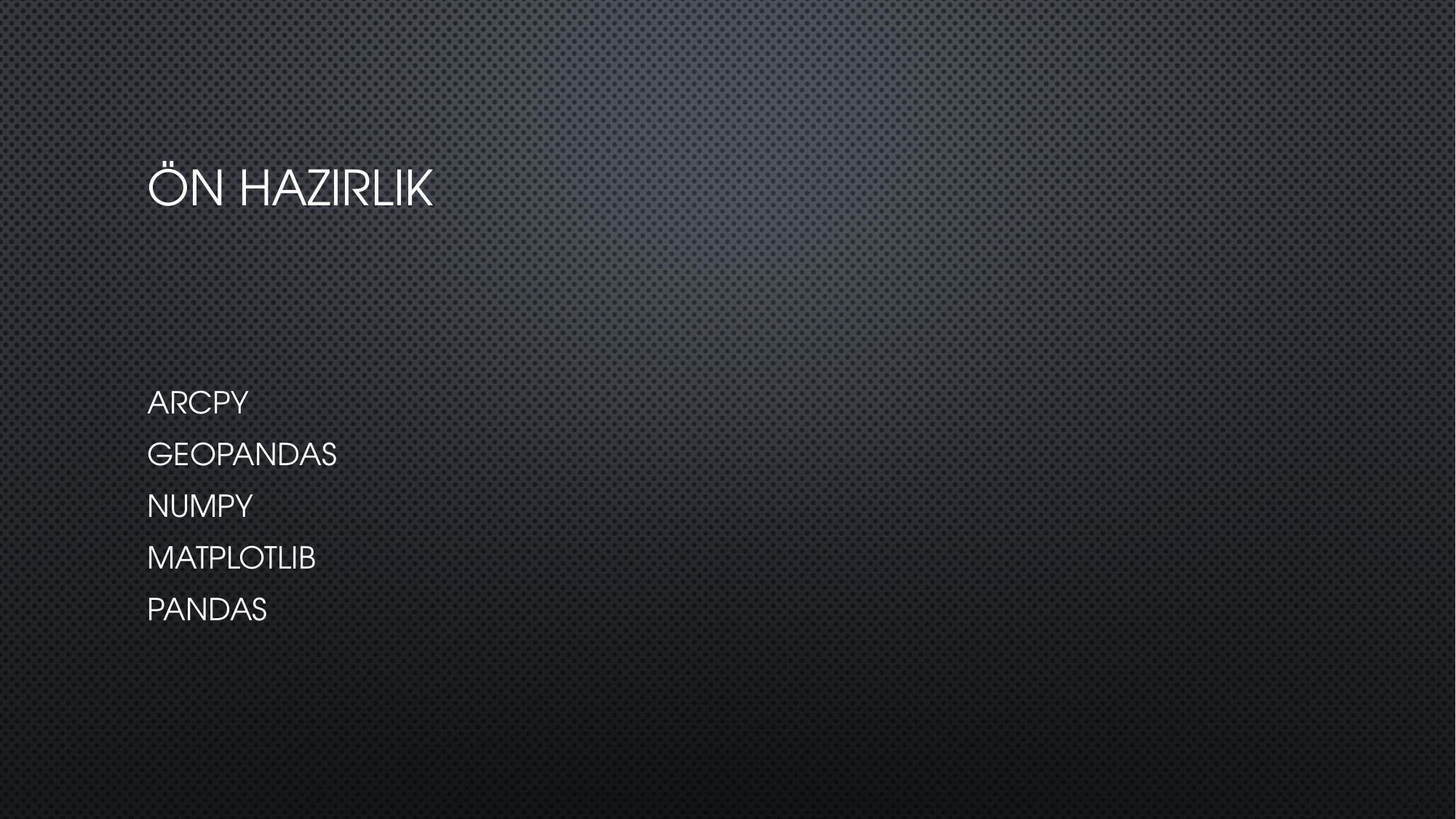

# Ön hazırlık
ARCPY
GEOPANDAS
NUMPY
MATPLOTLIB
PANDAS